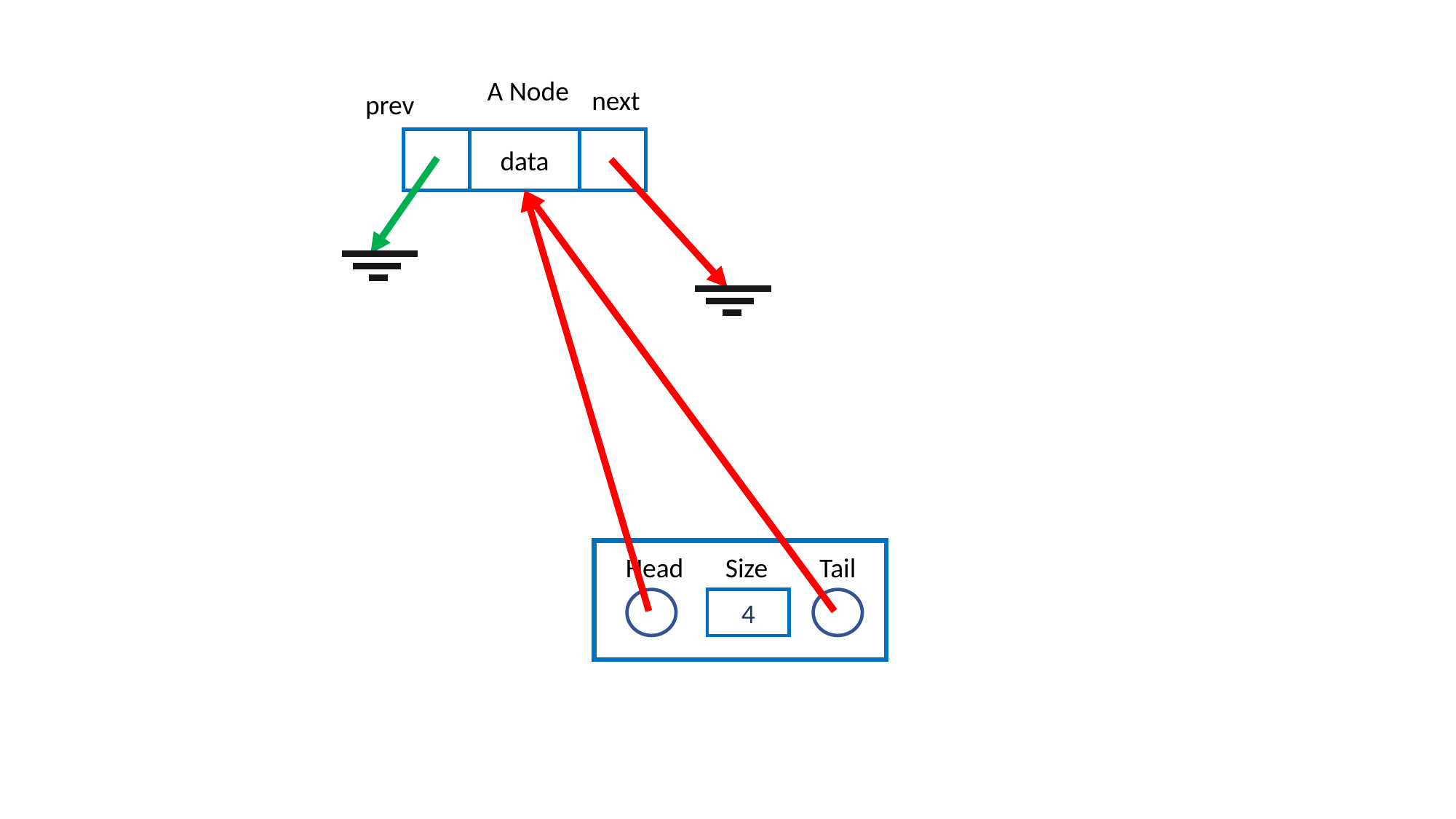

A Node
 next
 prev

data

Head
Size
Tail
4